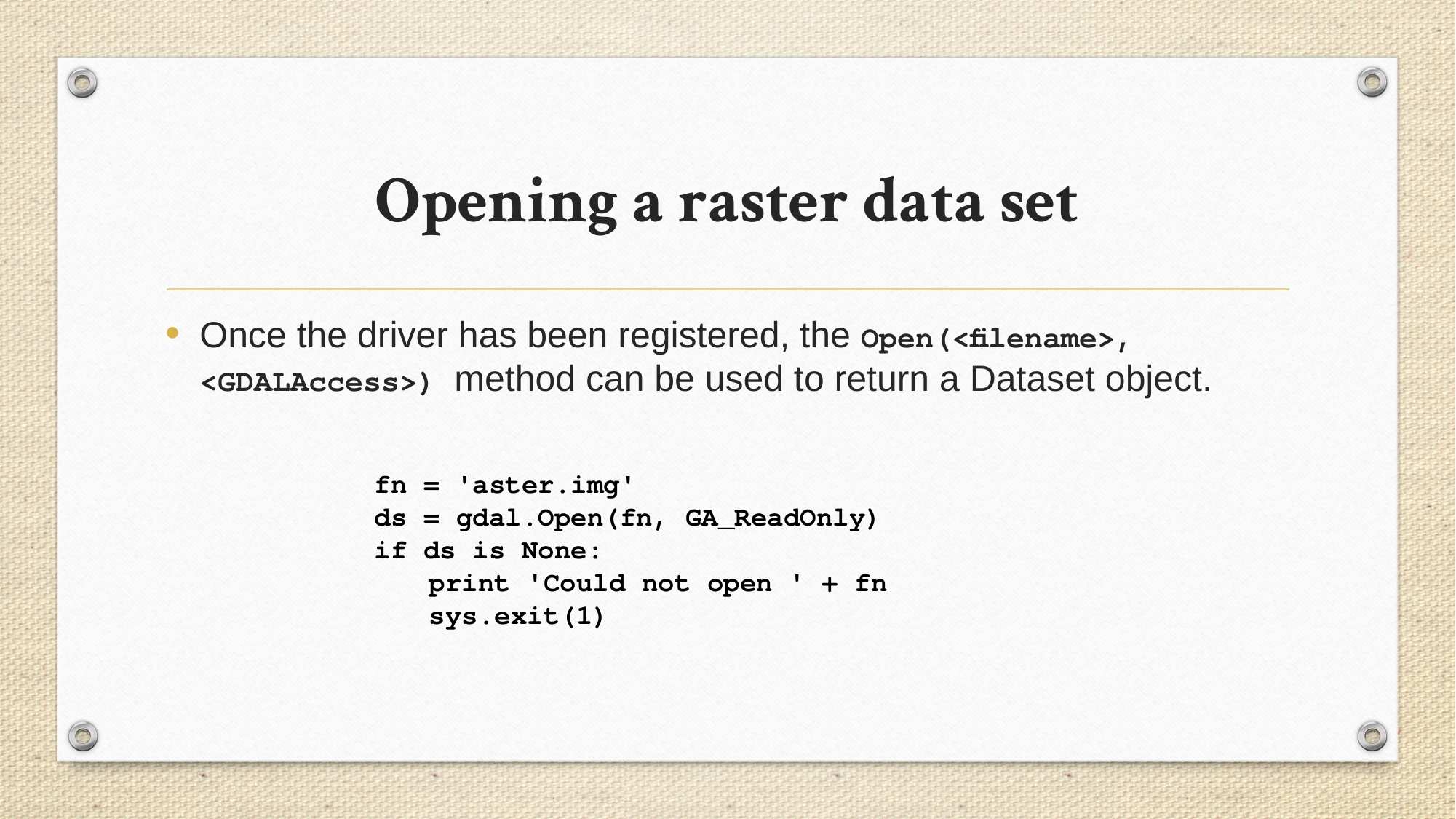

# Opening a raster data set
Once the driver has been registered, the Open(<filename>, <GDALAccess>) method can be used to return a Dataset object.
fn = 'aster.img'
ds = gdal.Open(fn, GA_ReadOnly)
if ds is None:
print 'Could not open ' + fn
sys.exit(1)